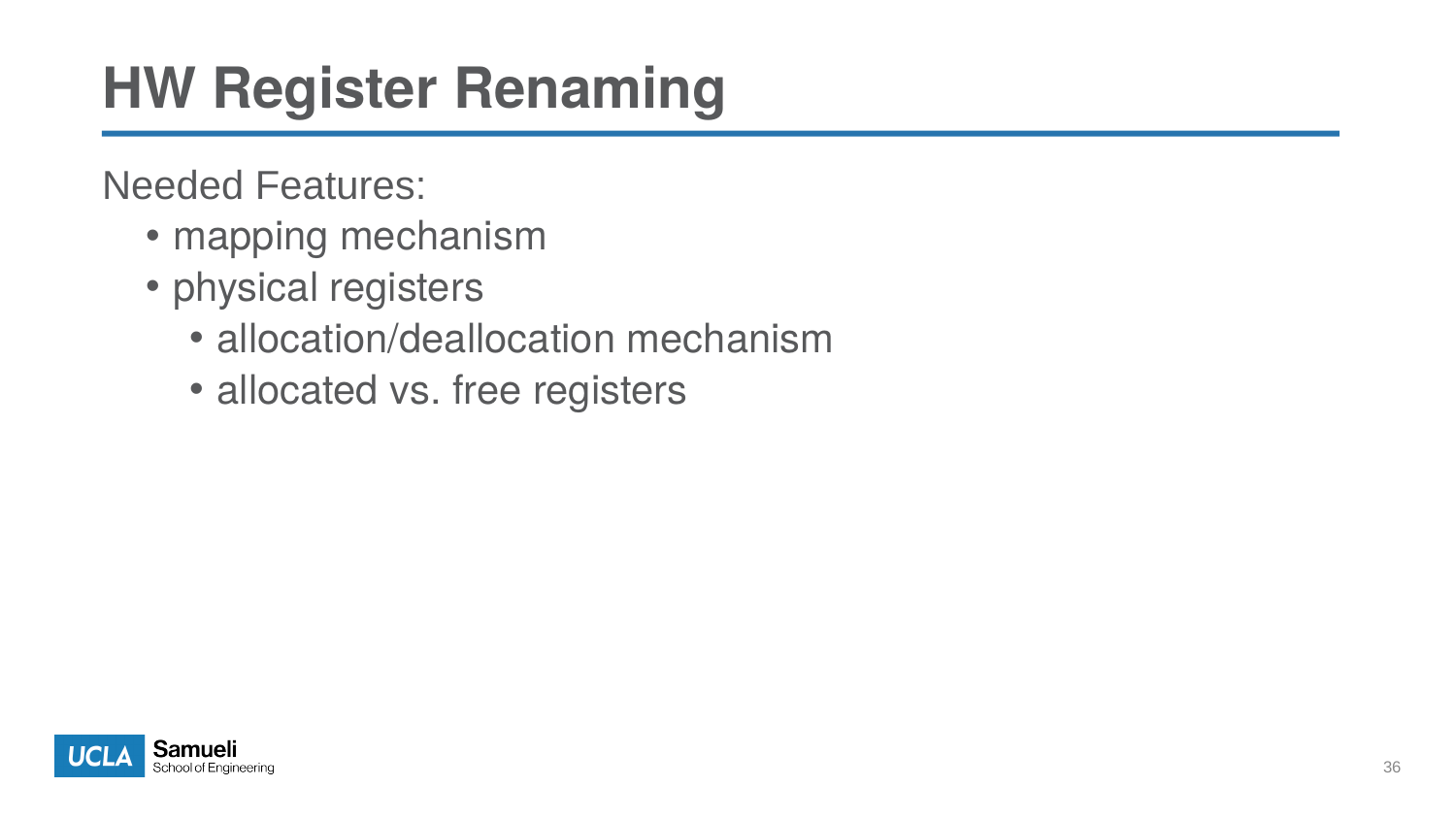

HW Register Renaming
Needed Features:
mapping mechanism
physical registers
allocation/deallocation mechanism
allocated vs. free registers
36